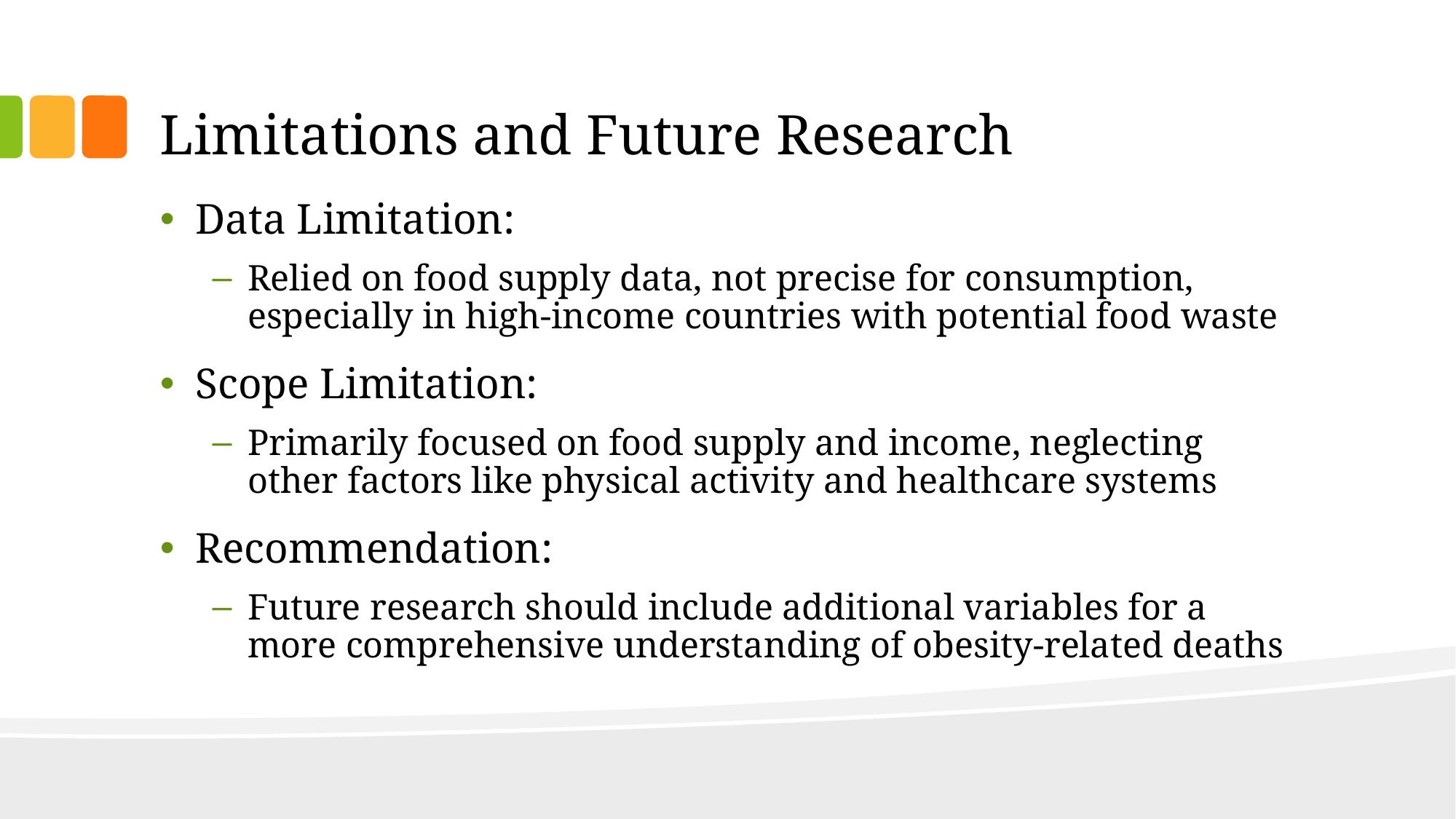

# Limitations and Future Research
Data Limitation:
Relied on food supply data, not precise for consumption, especially in high-income countries with potential food waste
Scope Limitation:
Primarily focused on food supply and income, neglecting other factors like physical activity and healthcare systems
Recommendation:
Future research should include additional variables for a more comprehensive understanding of obesity-related deaths